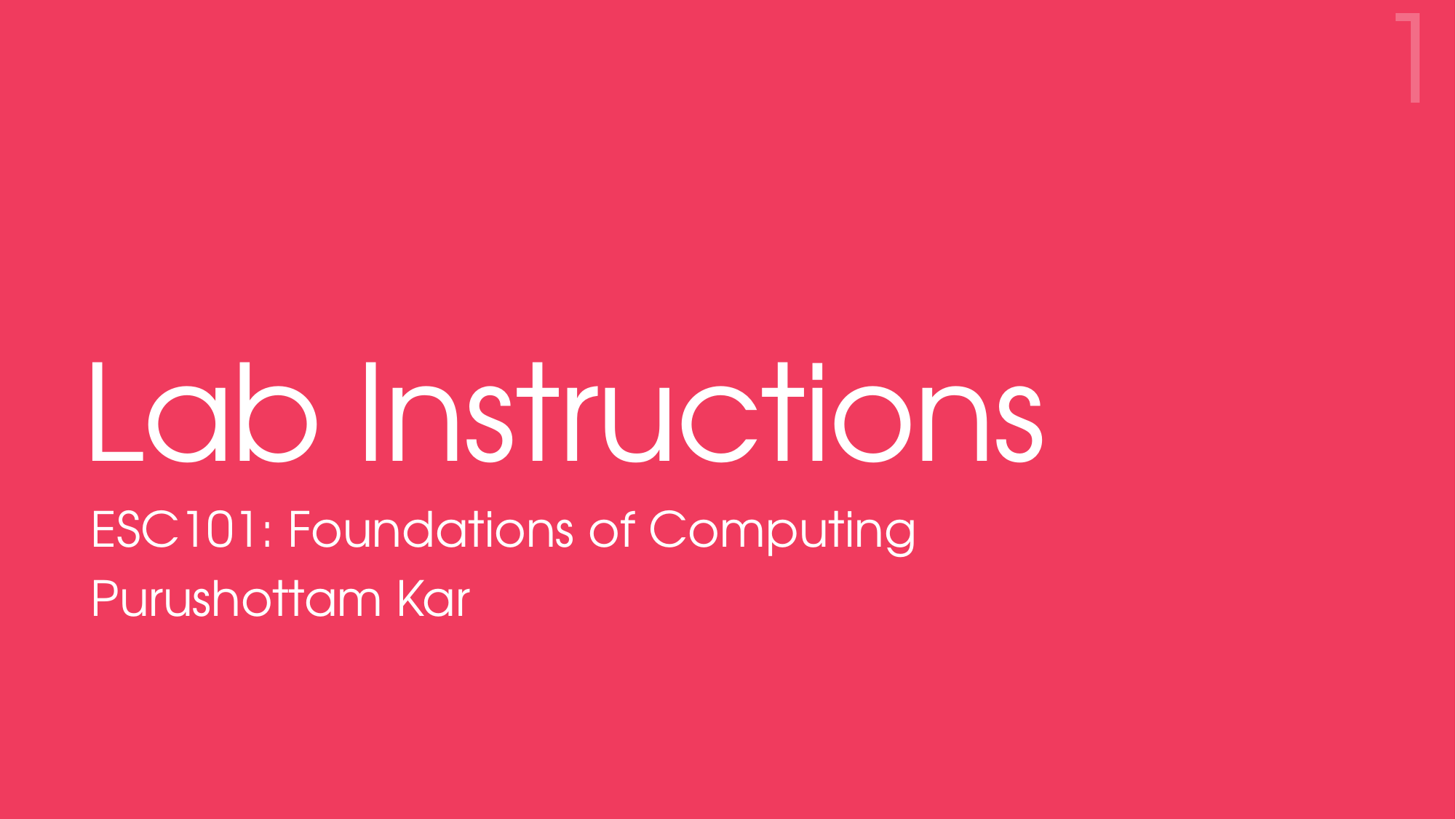

1
# Lab Instructions
ESC101: Foundations of Computing
Purushottam Kar